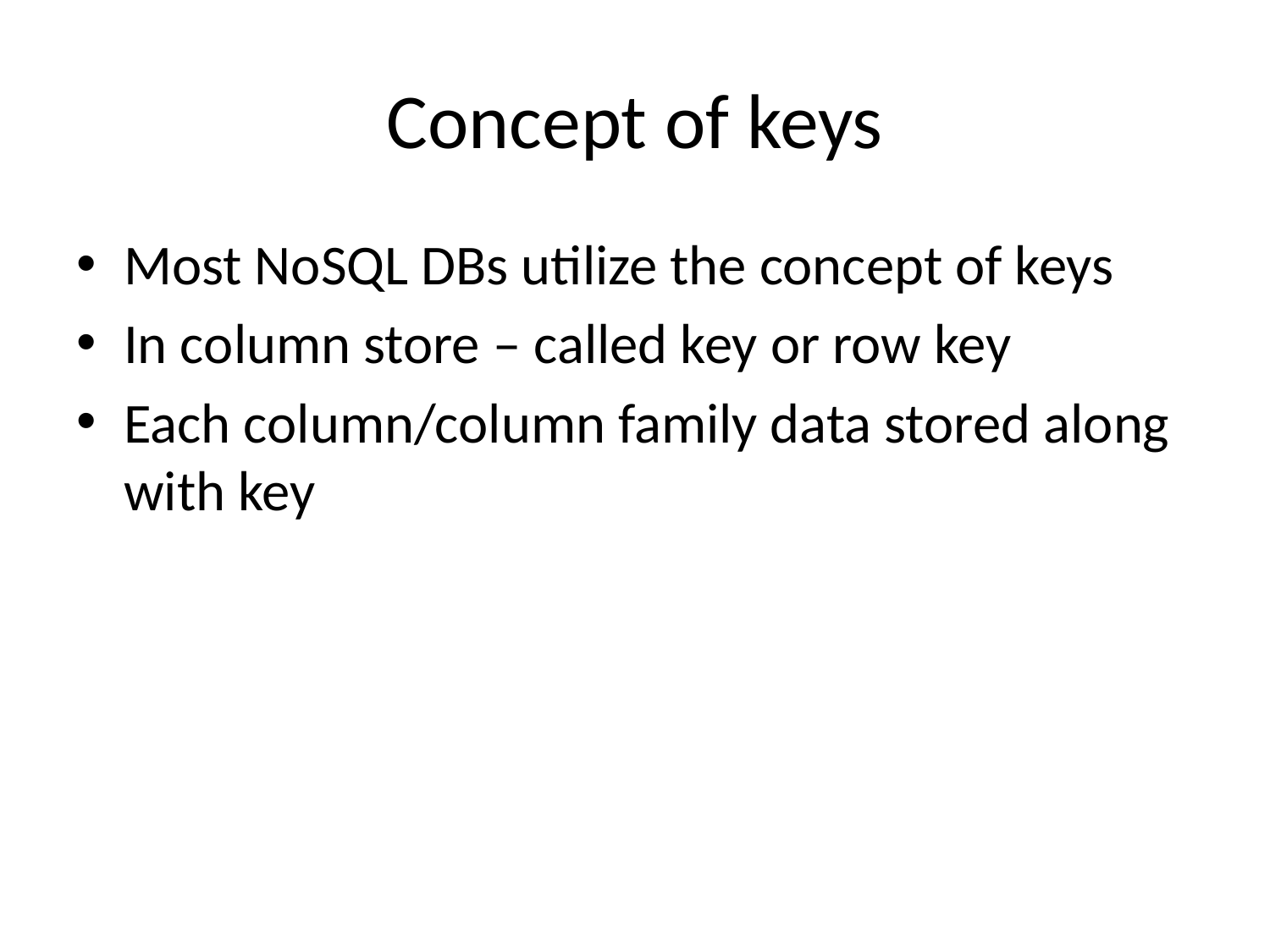

# Concept of keys
Most NoSQL DBs utilize the concept of keys
In column store – called key or row key
Each column/column family data stored along with key